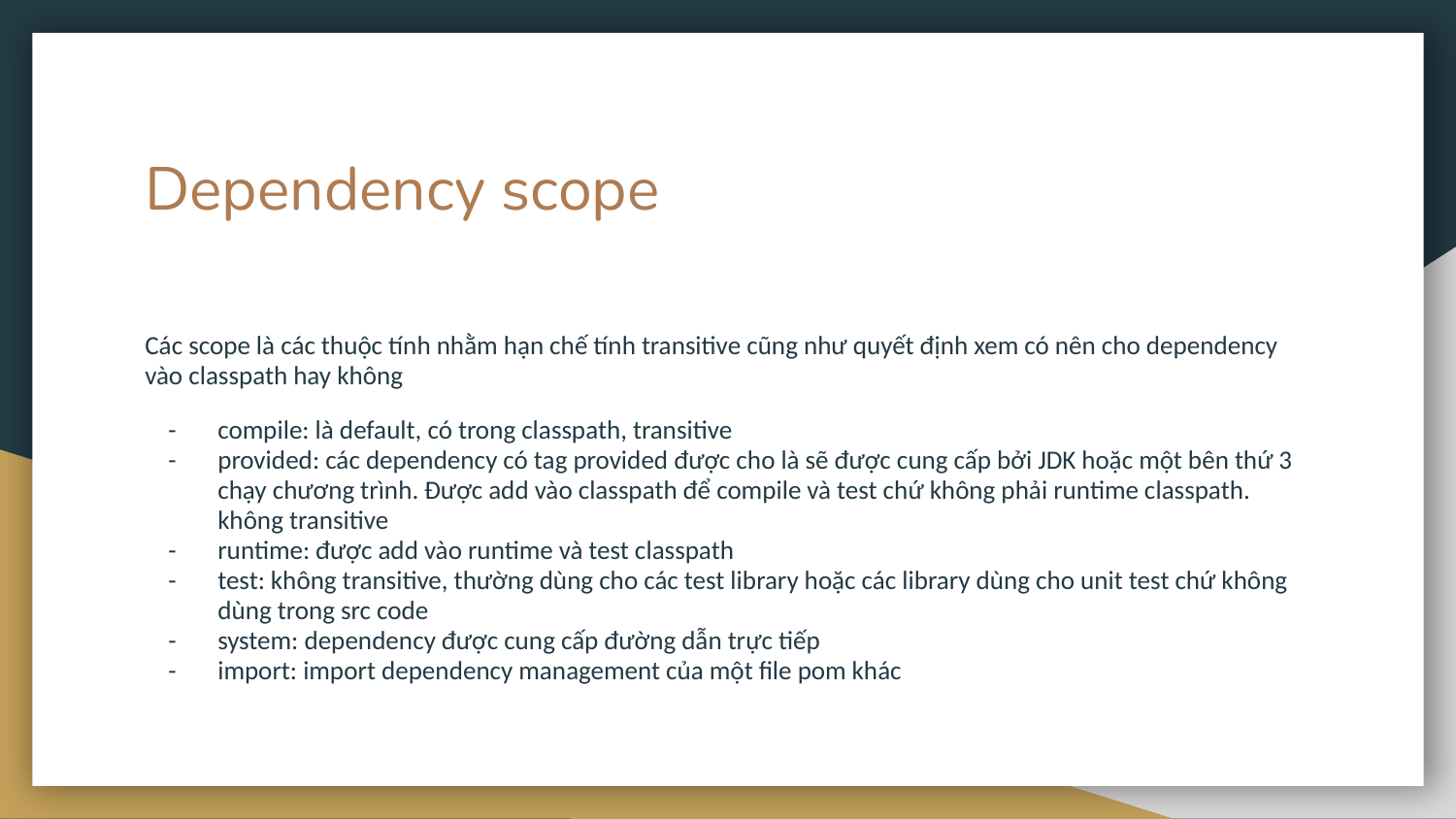

# Dependency scope
Các scope là các thuộc tính nhằm hạn chế tính transitive cũng như quyết định xem có nên cho dependency vào classpath hay không
compile: là default, có trong classpath, transitive
provided: các dependency có tag provided được cho là sẽ được cung cấp bởi JDK hoặc một bên thứ 3 chạy chương trình. Được add vào classpath để compile và test chứ không phải runtime classpath. không transitive
runtime: được add vào runtime và test classpath
test: không transitive, thường dùng cho các test library hoặc các library dùng cho unit test chứ không dùng trong src code
system: dependency được cung cấp đường dẫn trực tiếp
import: import dependency management của một file pom khác